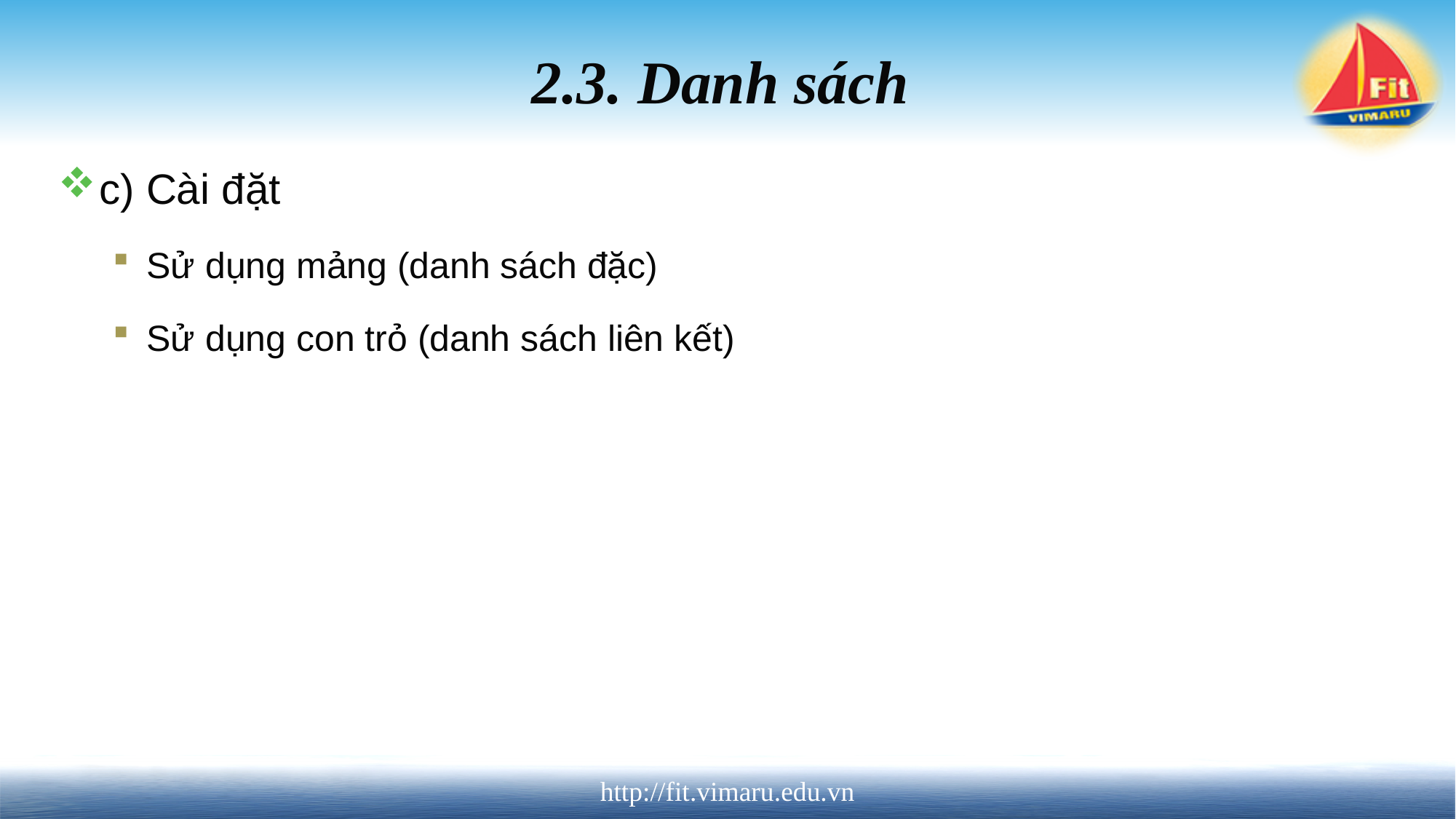

# 2.3. Danh sách
c) Cài đặt
Sử dụng mảng (danh sách đặc)
Sử dụng con trỏ (danh sách liên kết)